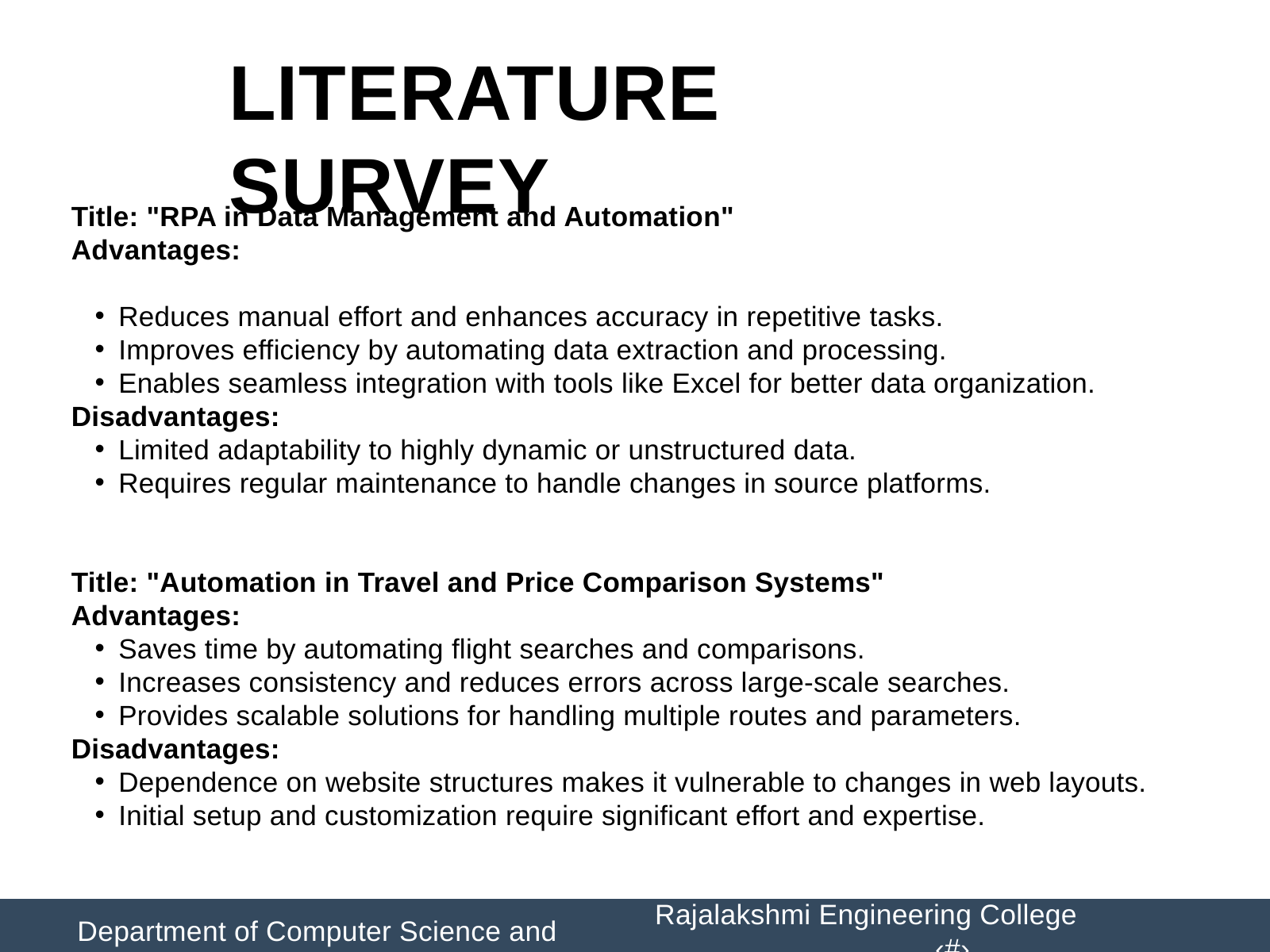

LITERATURE SURVEY

Title: "RPA in Data Management and Automation"
Advantages:

Reduces manual effort and enhances accuracy in repetitive tasks.
Improves efficiency by automating data extraction and processing.
Enables seamless integration with tools like Excel for better data organization.
Disadvantages:
Limited adaptability to highly dynamic or unstructured data.
Requires regular maintenance to handle changes in source platforms.

Title: "Automation in Travel and Price Comparison Systems"
Advantages:
Saves time by automating flight searches and comparisons.
Increases consistency and reduces errors across large-scale searches.
Provides scalable solutions for handling multiple routes and parameters.
Disadvantages:
Dependence on website structures makes it vulnerable to changes in web layouts.
Initial setup and customization require significant effort and expertise.

Department of Computer Science and Engineering

Rajalakshmi Engineering College 		‹#›